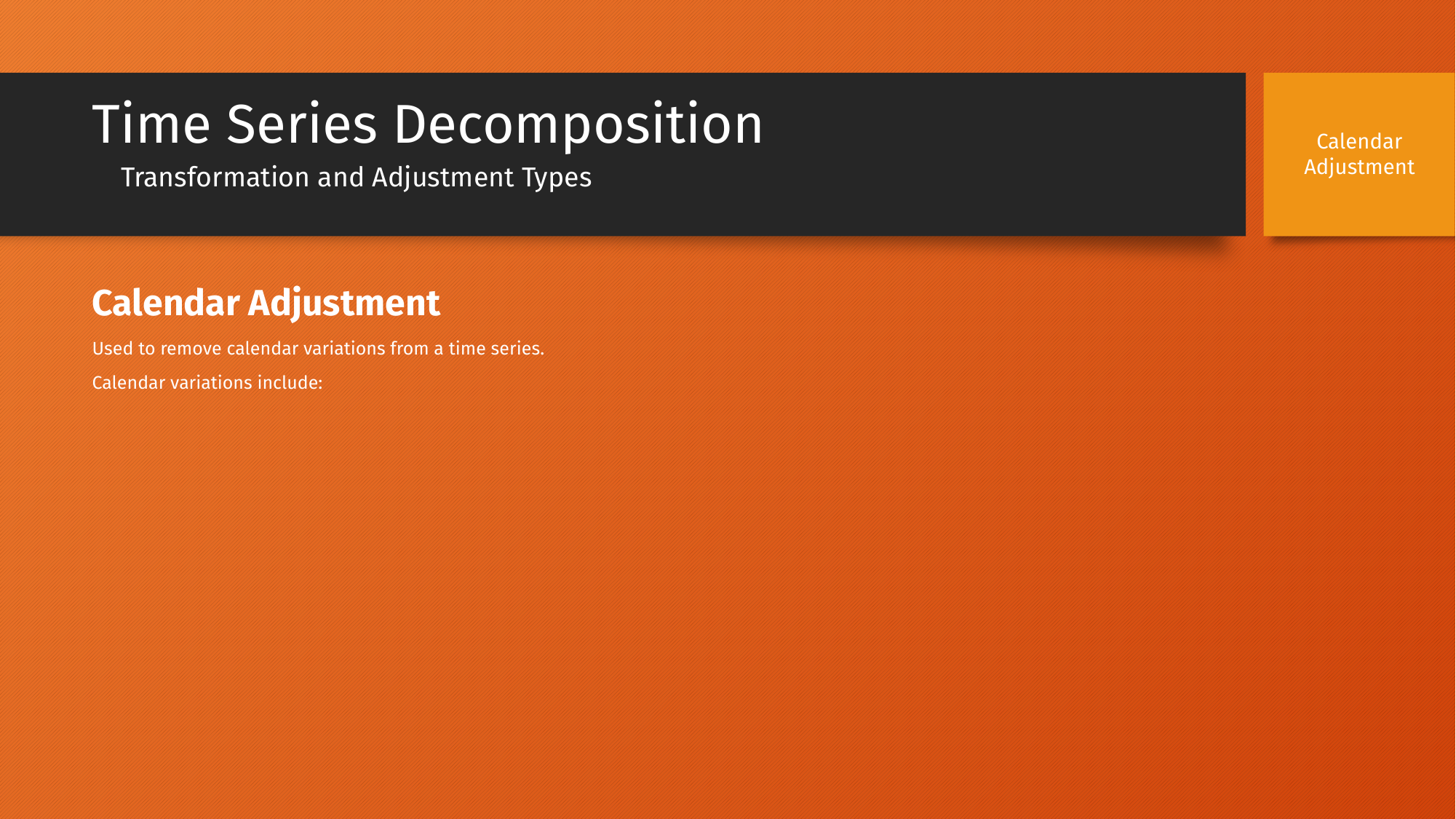

# Time Series Decomposition
Calendar
Adjustment
Transformation and Adjustment Types
Calendar Adjustment
Used to remove calendar variations from a time series.
Calendar variations include: